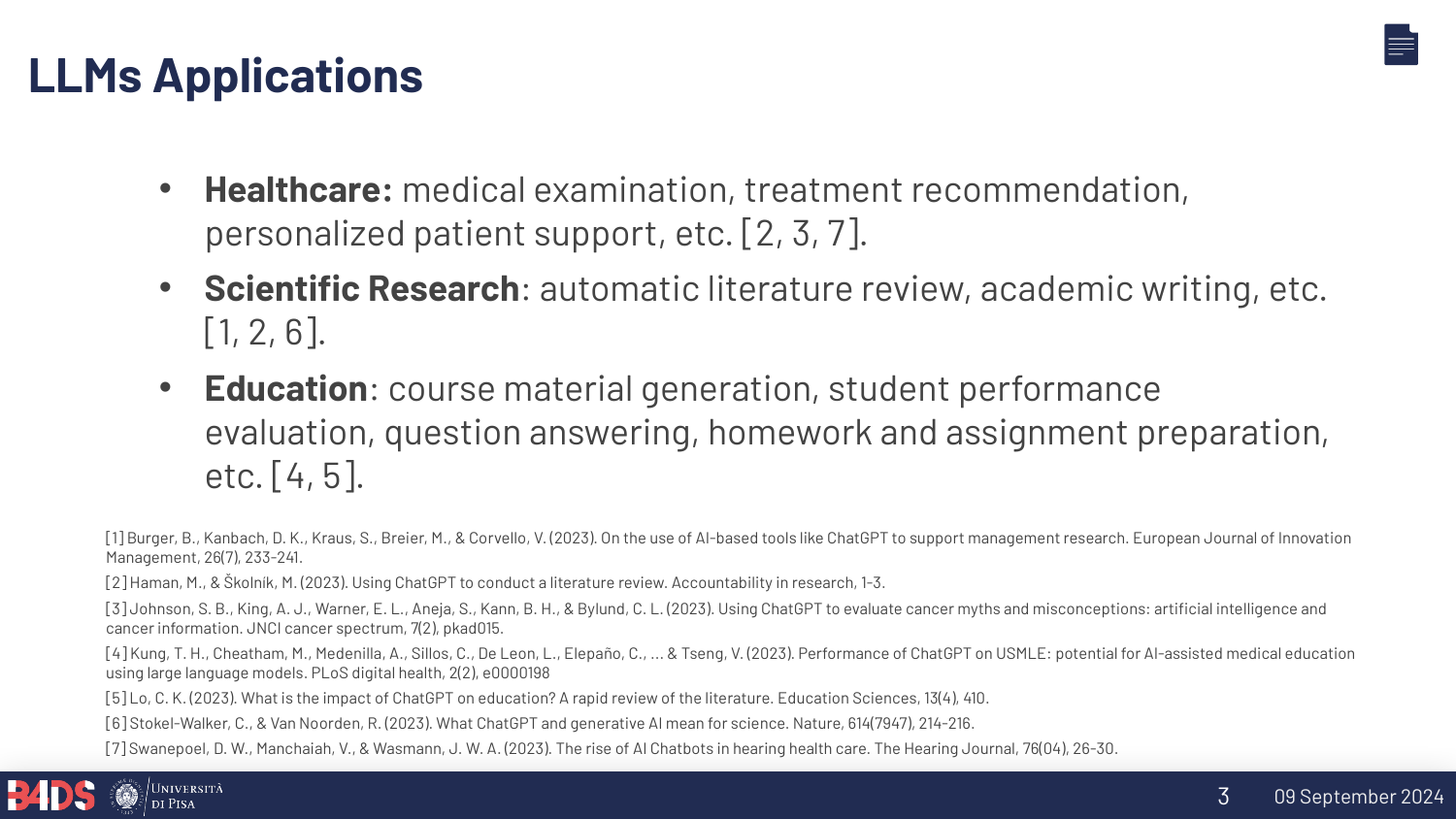

LLMs Applications

Healthcare: medical examination, treatment recommendation, personalized patient support, etc. [2, 3, 7].
Scientific Research: automatic literature review, academic writing, etc. [1, 2, 6].
Education: course material generation, student performance evaluation, question answering, homework and assignment preparation, etc. [4, 5].

[1] Burger, B., Kanbach, D. K., Kraus, S., Breier, M., & Corvello, V. (2023). On the use of AI-based tools like ChatGPT to support management research. European Journal of Innovation Management, 26(7), 233-241.
[2] Haman, M., & Školník, M. (2023). Using ChatGPT to conduct a literature review. Accountability in research, 1-3.
[3] Johnson, S. B., King, A. J., Warner, E. L., Aneja, S., Kann, B. H., & Bylund, C. L. (2023). Using ChatGPT to evaluate cancer myths and misconceptions: artificial intelligence and cancer information. JNCI cancer spectrum, 7(2), pkad015.
[4] Kung, T. H., Cheatham, M., Medenilla, A., Sillos, C., De Leon, L., Elepaño, C., ... & Tseng, V. (2023). Performance of ChatGPT on USMLE: potential for AI-assisted medical education using large language models. PLoS digital health, 2(2), e0000198
[5] Lo, C. K. (2023). What is the impact of ChatGPT on education? A rapid review of the literature. Education Sciences, 13(4), 410.
[6] Stokel-Walker, C., & Van Noorden, R. (2023). What ChatGPT and generative AI mean for science. Nature, 614(7947), 214-216.
[7] Swanepoel, D. W., Manchaiah, V., & Wasmann, J. W. A. (2023). The rise of AI Chatbots in hearing health care. The Hearing Journal, 76(04), 26-30.